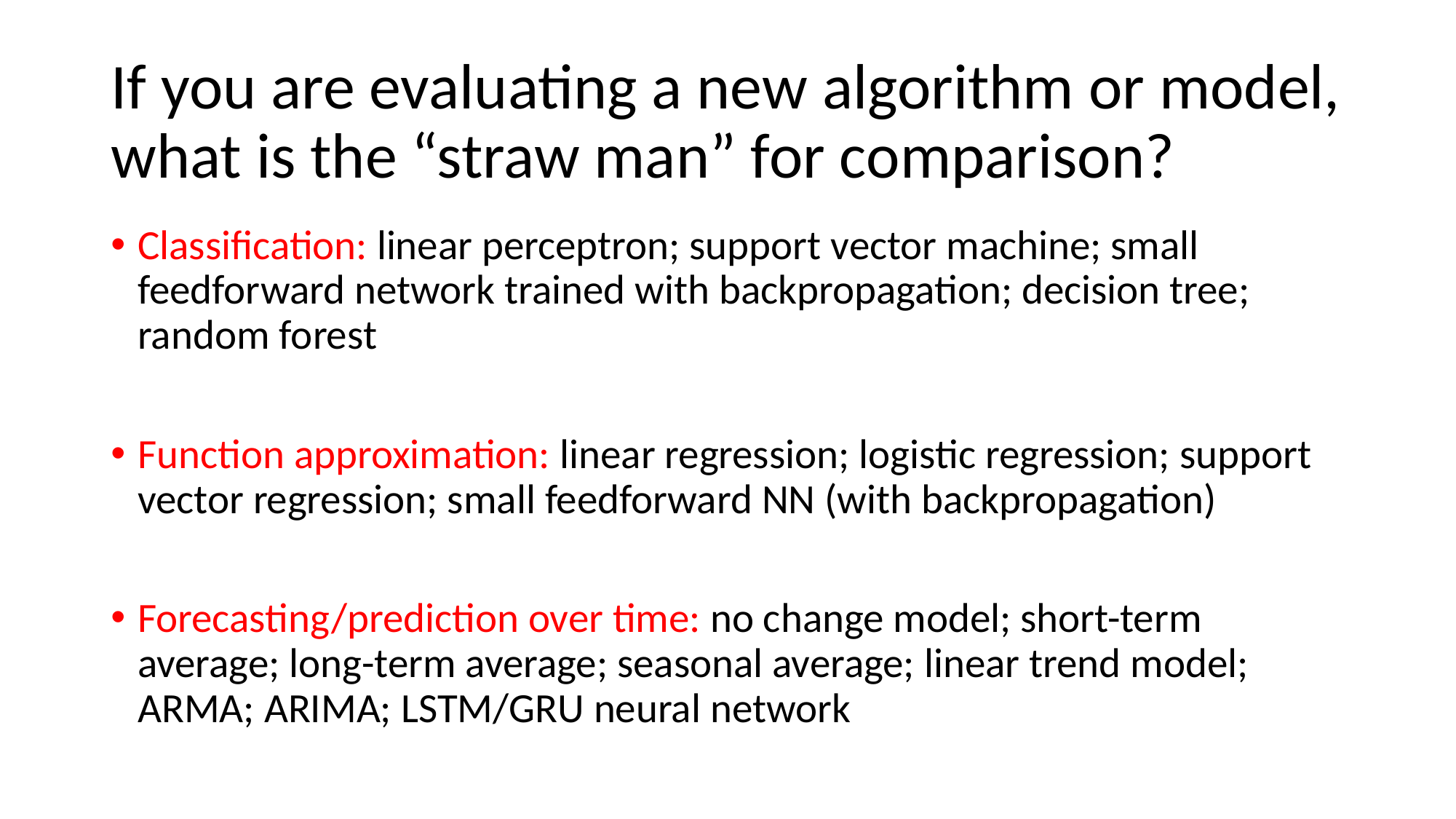

# If you are evaluating a new algorithm or model, what is the “straw man” for comparison?
Classification: linear perceptron; support vector machine; small feedforward network trained with backpropagation; decision tree; random forest

Function approximation: linear regression; logistic regression; support vector regression; small feedforward NN (with backpropagation)

Forecasting/prediction over time: no change model; short-term average; long-term average; seasonal average; linear trend model;  ARMA; ARIMA; LSTM/GRU neural network